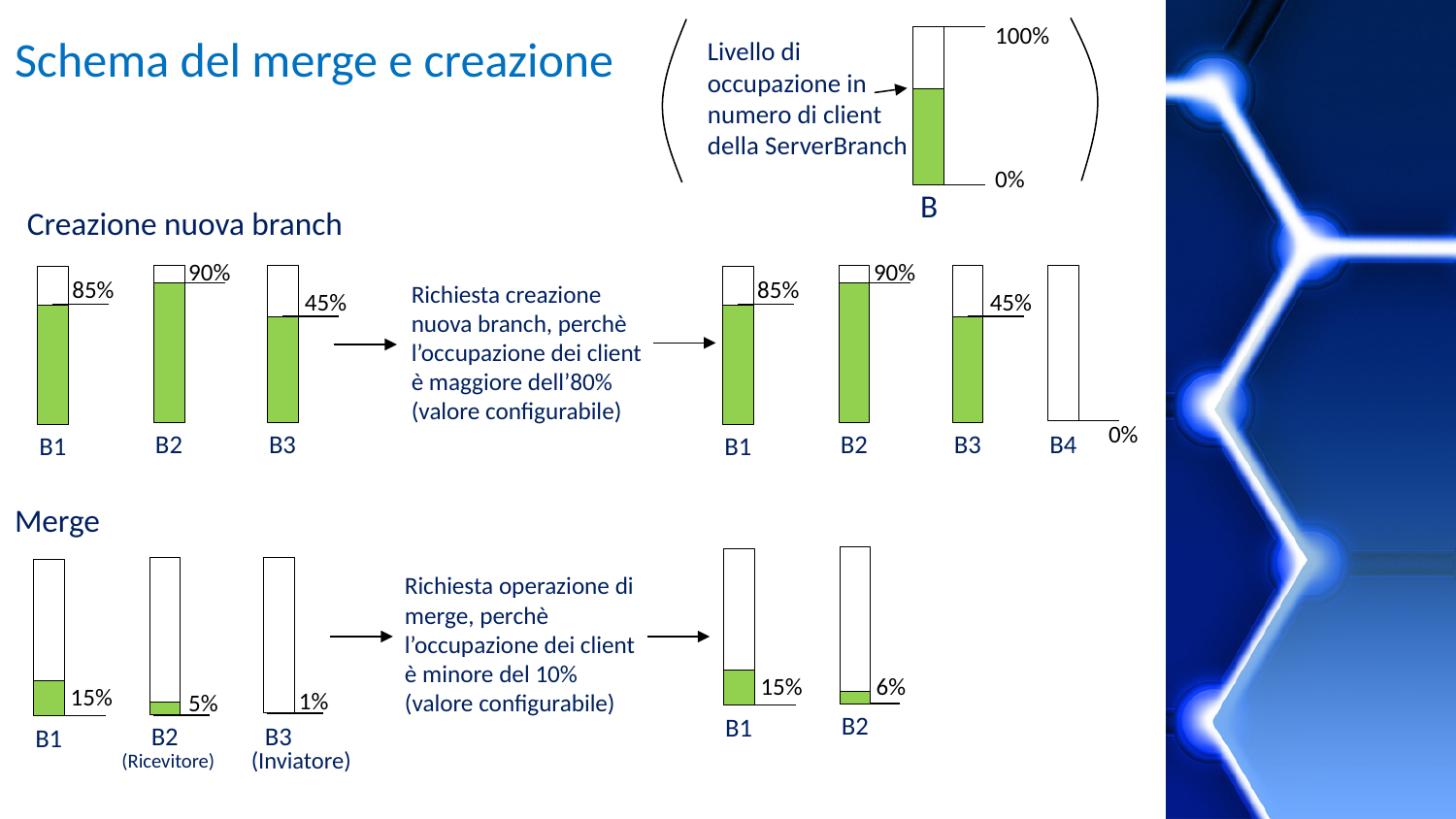

# Schema del merge e creazione
100%

Livello di occupazione in numero di client della ServerBranch

0%
B
Creazione nuova branch
90%
90%

85%
85%
Richiesta creazione nuova branch, perchè l’occupazione dei client è maggiore dell’80% (valore configurabile)
45%
45%

0%
B2
B3
B2
B3
B4
B1
B1
Merge

Richiesta operazione di merge, perchè l’occupazione dei client è minore del 10% (valore configurabile)
15%
6%

15%
1%
5%

B2
B1
B2
B3
B1
(Inviatore)
(Ricevitore)